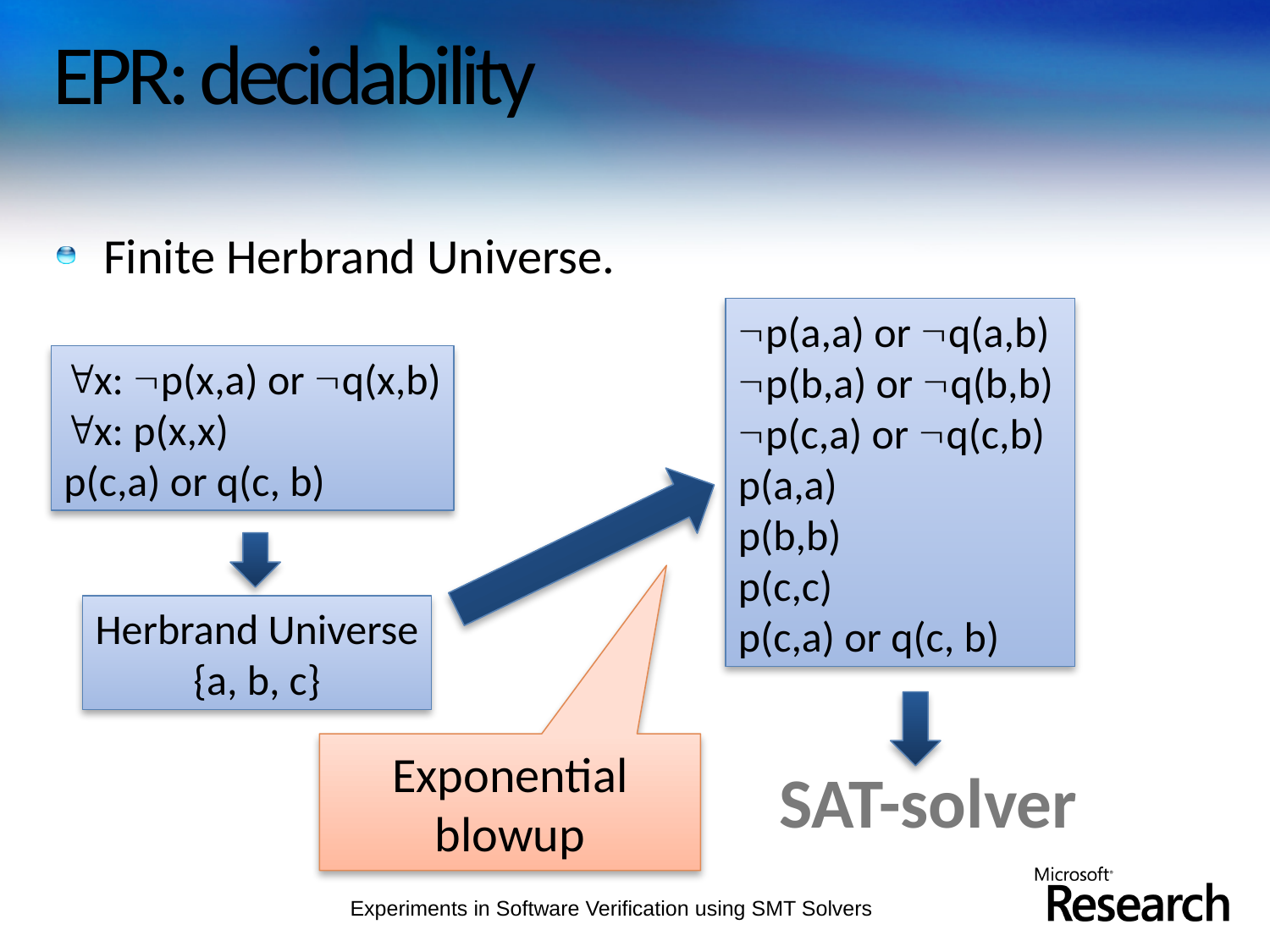

# EPR: decidability
Finite Herbrand Universe.
¬p(a,a) or ¬q(a,b)
¬p(b,a) or ¬q(b,b)
¬p(c,a) or ¬q(c,b)
p(a,a)
p(b,b)
p(c,c)
p(c,a) or q(c, b)
∀x: ¬p(x,a) or ¬q(x,b)
∀x: p(x,x)
p(c,a) or q(c, b)

Herbrand Universe
{a, b, c}

Exponential blowup
SAT-solver
Experiments in Software Verification using SMT Solvers